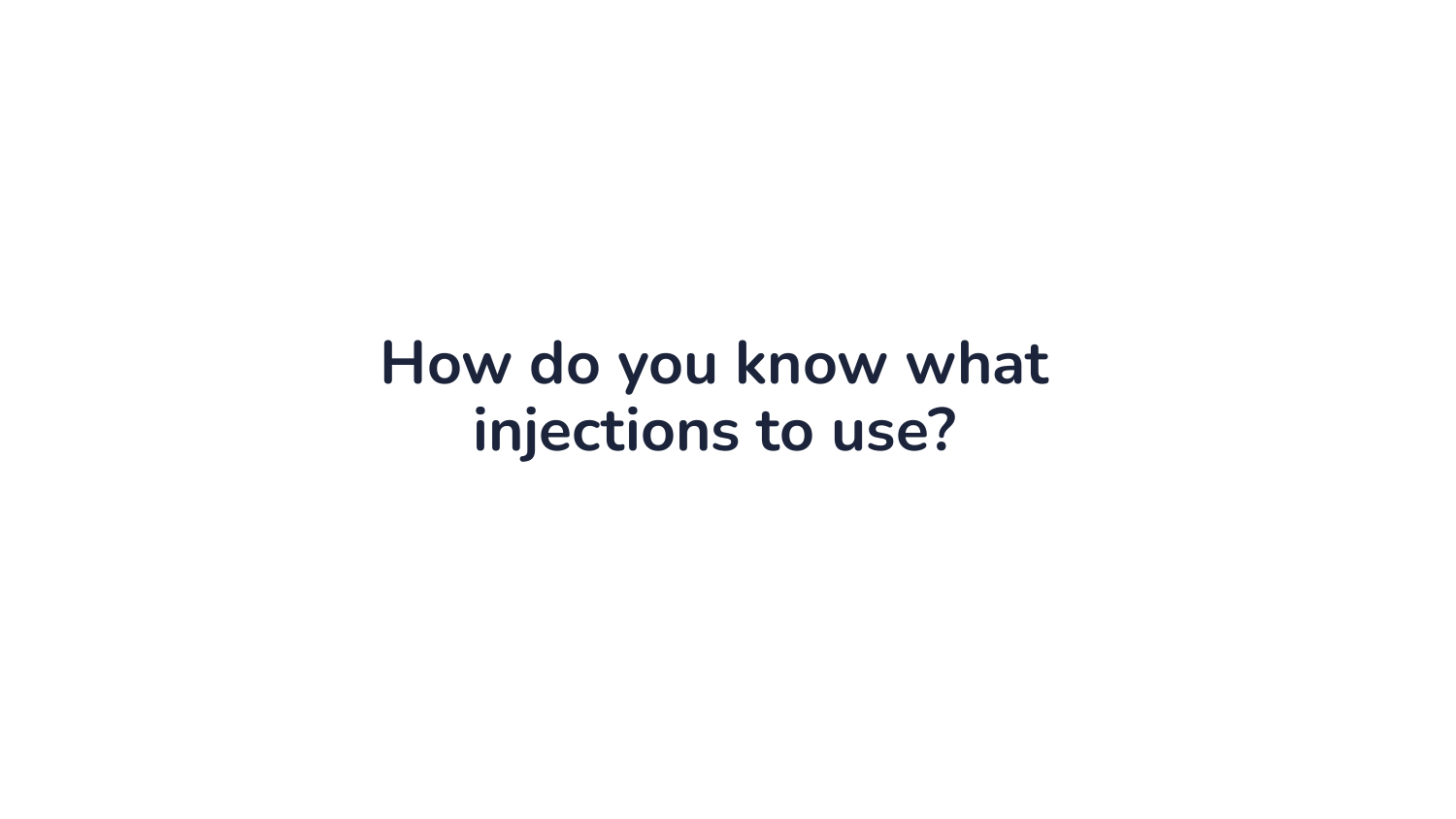

How do you know what injections to use?